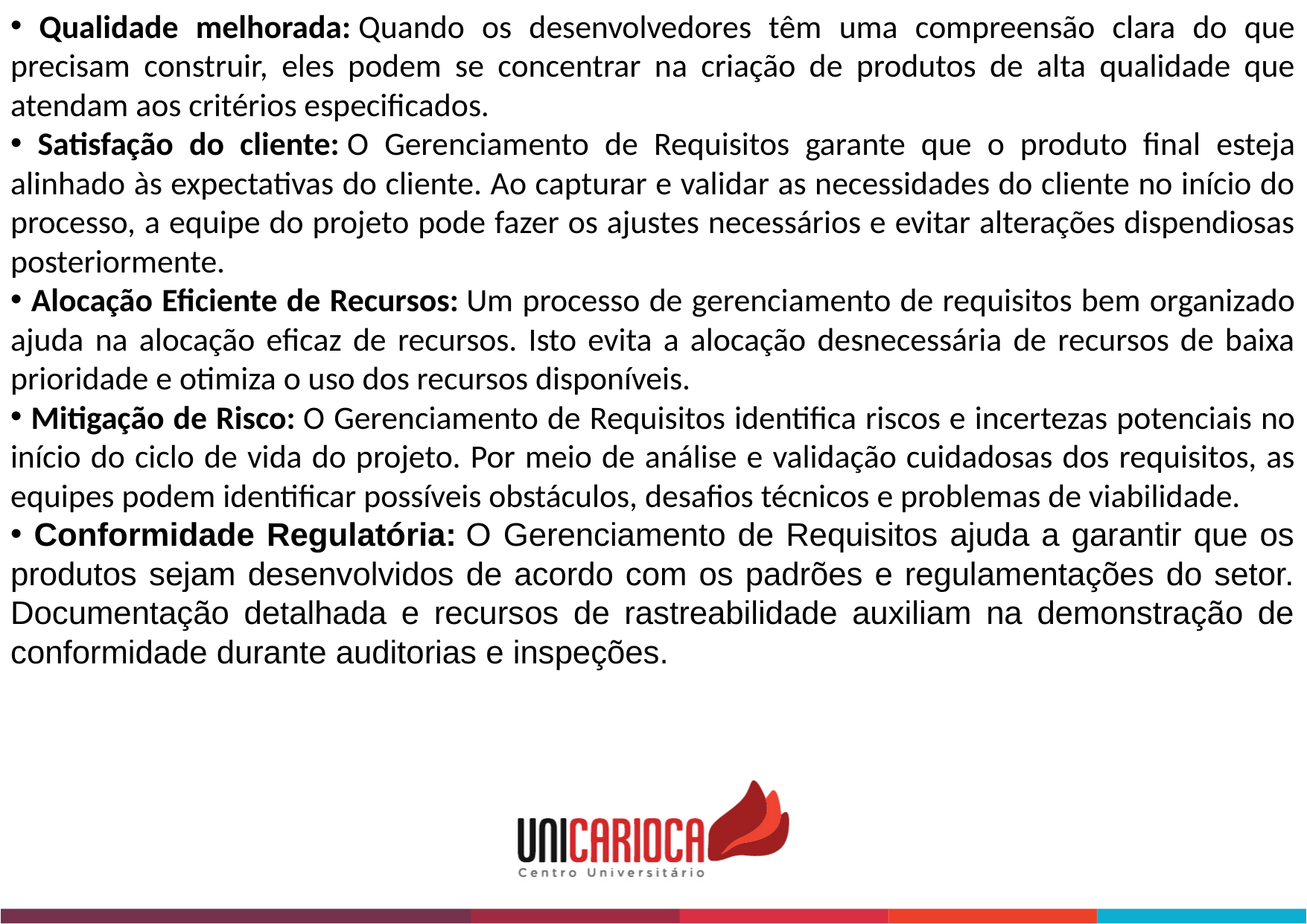

Qualidade melhorada: Quando os desenvolvedores têm uma compreensão clara do que precisam construir, eles podem se concentrar na criação de produtos de alta qualidade que atendam aos critérios especificados.
 Satisfação do cliente: O Gerenciamento de Requisitos garante que o produto final esteja alinhado às expectativas do cliente. Ao capturar e validar as necessidades do cliente no início do processo, a equipe do projeto pode fazer os ajustes necessários e evitar alterações dispendiosas posteriormente.
 Alocação Eficiente de Recursos: Um processo de gerenciamento de requisitos bem organizado ajuda na alocação eficaz de recursos. Isto evita a alocação desnecessária de recursos de baixa prioridade e otimiza o uso dos recursos disponíveis.
 Mitigação de Risco: O Gerenciamento de Requisitos identifica riscos e incertezas potenciais no início do ciclo de vida do projeto. Por meio de análise e validação cuidadosas dos requisitos, as equipes podem identificar possíveis obstáculos, desafios técnicos e problemas de viabilidade.
 Conformidade Regulatória: O Gerenciamento de Requisitos ajuda a garantir que os produtos sejam desenvolvidos de acordo com os padrões e regulamentações do setor. Documentação detalhada e recursos de rastreabilidade auxiliam na demonstração de conformidade durante auditorias e inspeções.